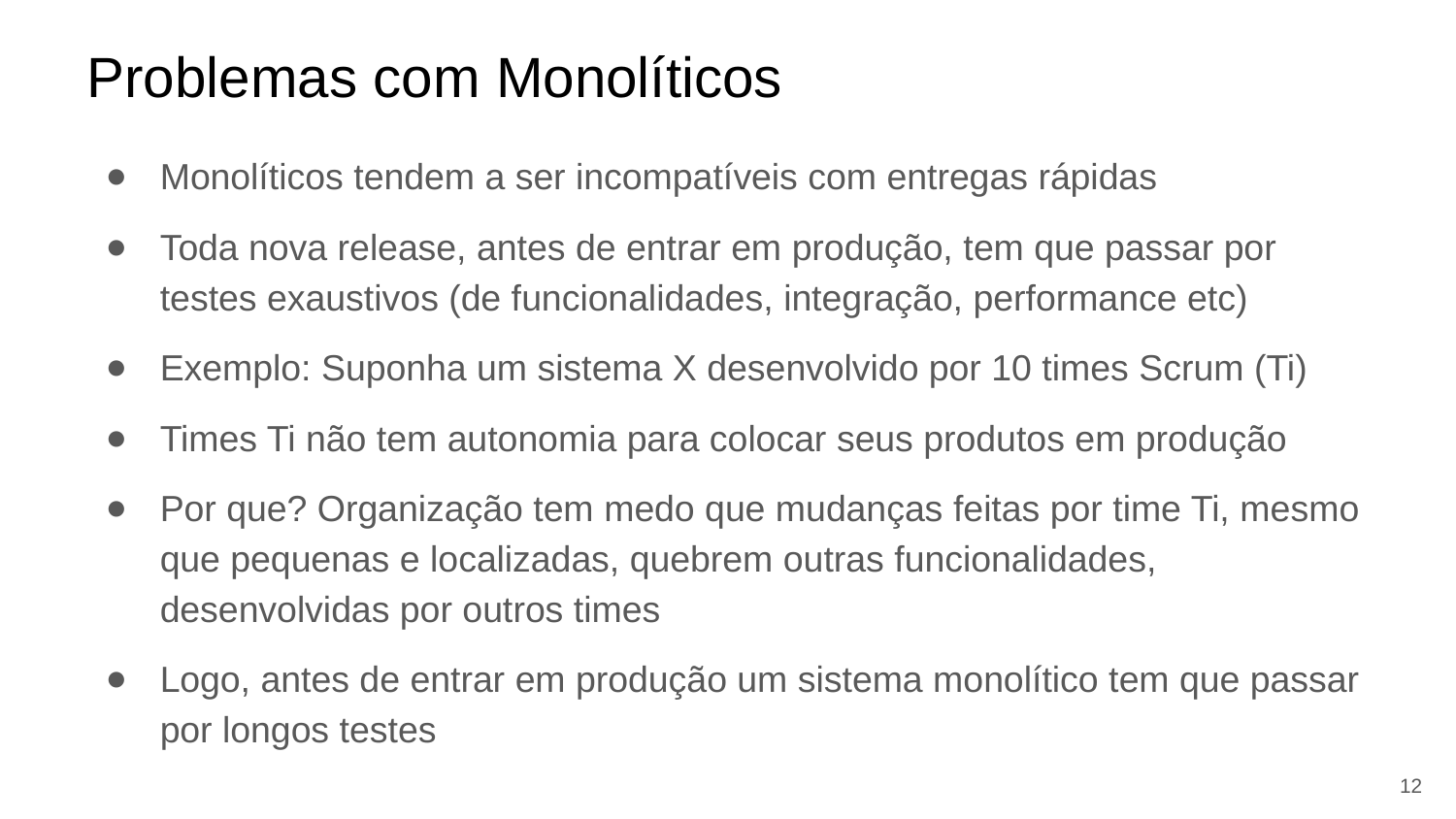

# Problemas com Monolíticos
Monolíticos tendem a ser incompatíveis com entregas rápidas
Toda nova release, antes de entrar em produção, tem que passar por testes exaustivos (de funcionalidades, integração, performance etc)
Exemplo: Suponha um sistema X desenvolvido por 10 times Scrum (Ti)
Times Ti não tem autonomia para colocar seus produtos em produção
Por que? Organização tem medo que mudanças feitas por time Ti, mesmo que pequenas e localizadas, quebrem outras funcionalidades, desenvolvidas por outros times
Logo, antes de entrar em produção um sistema monolítico tem que passar por longos testes

12